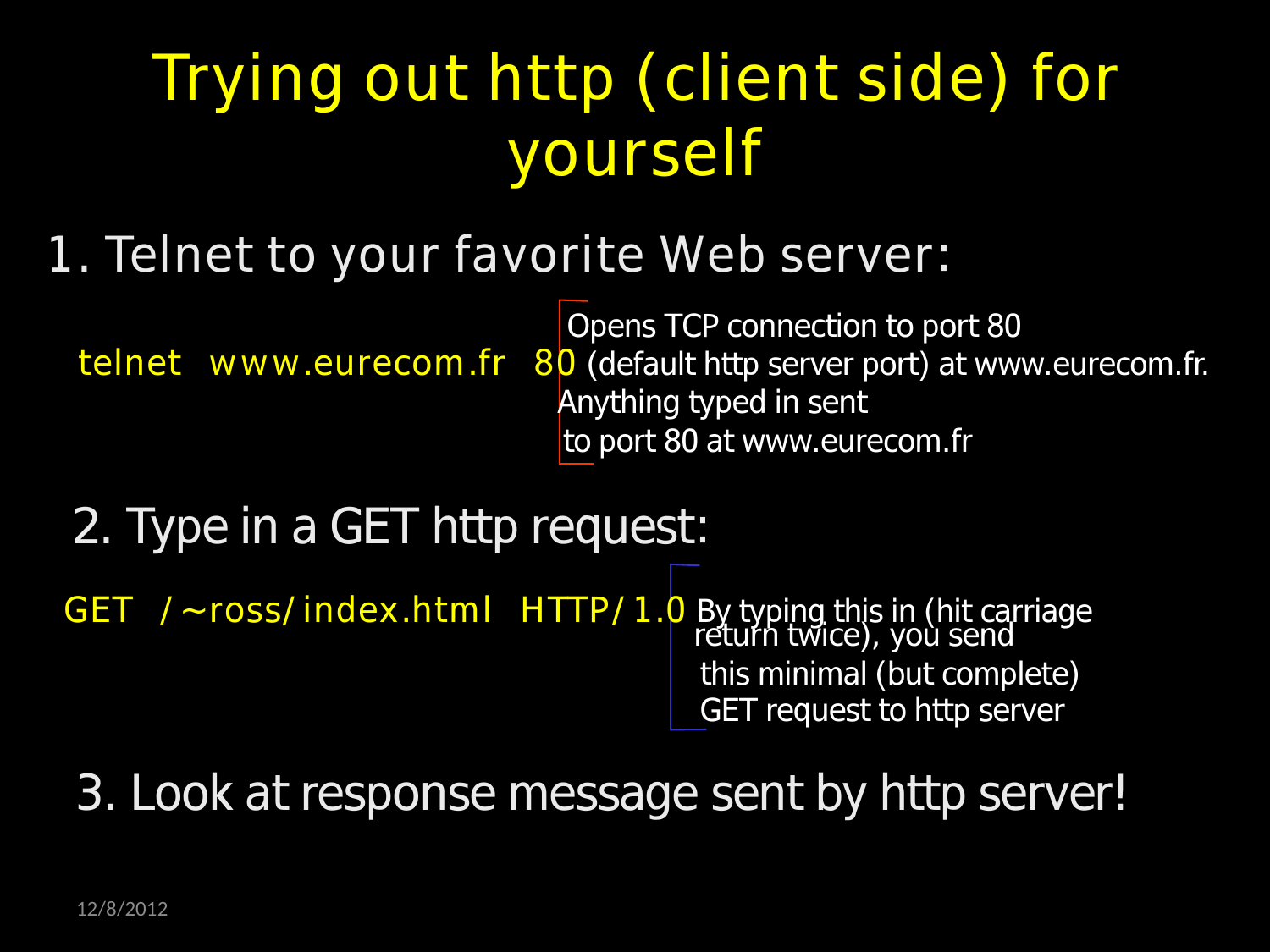

Trying out http (client side) for
yourself
1. Telnet to your favorite Web server:

Opens TCP connection to port 80
telnet   www.eurecom.fr   80 (default http server port) at www.eurecom.fr.
Anything typed in sent
to port 80 at www.eurecom.fr
2. Type in a GET http request:

GET   /~ross/index.html   HTTP/1.0 By typing this in (hit carriage
return twice), you send
this minimal (but complete)
GET request to http server
3. Look at response message sent by http server!
12/8/2012